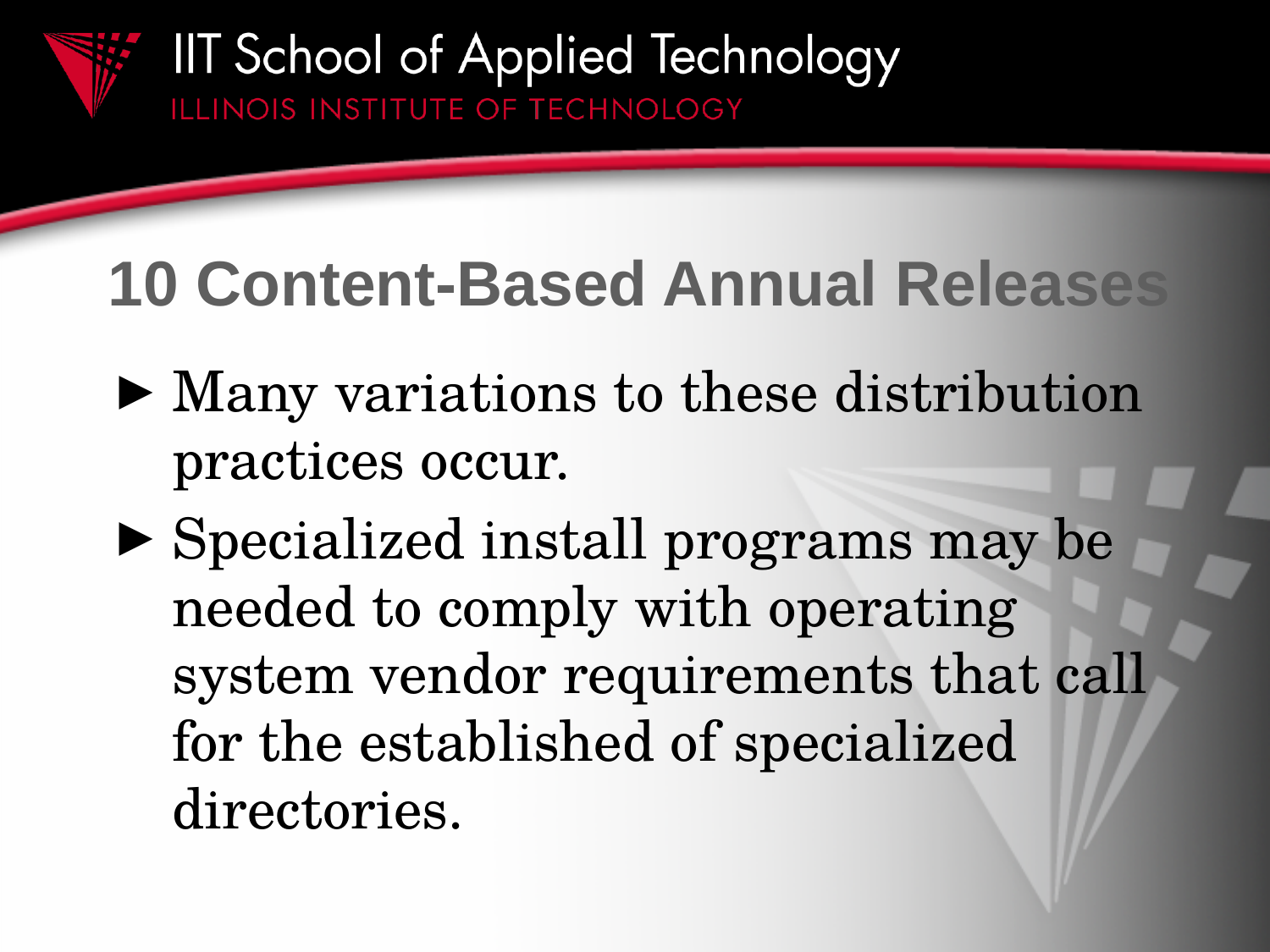

# 10 Content-Based Annual Releases
Many variations to these distribution practices occur.
Specialized install programs may be needed to comply with operating system vendor requirements that call for the established of specialized directories.